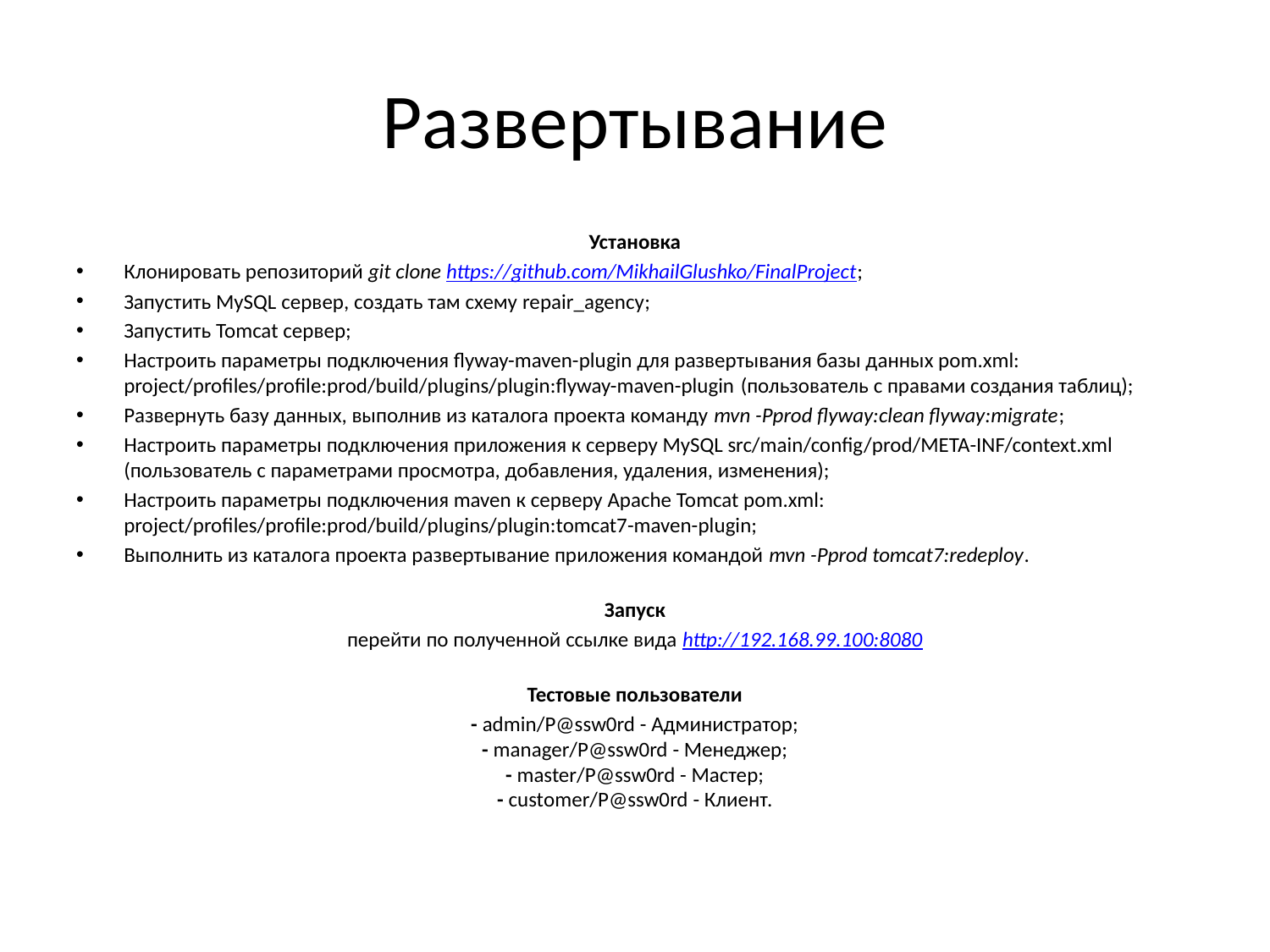

# Развертывание
Установка
Клонировать репозиторий git clone https://github.com/MikhailGlushko/FinalProject;
Запустить MySQL сервер, создать там схему repair_agency;
Запустить Tomcat сервер;
Настроить параметры подключения flyway-maven-plugin для развертывания базы данных pom.xml: project/profiles/profile:prod/build/plugins/plugin:flyway-maven-plugin (пользователь с правами создания таблиц);
Развернуть базу данных, выполнив из каталога проекта команду mvn -Pprod flyway:clean flyway:migrate;
Настроить параметры подключения приложения к серверу MySQL src/main/config/prod/META-INF/context.xml (пользователь с параметрами просмотра, добавления, удаления, изменения);
Настроить параметры подключения maven к серверу Apache Tomcat pom.xml: project/profiles/profile:prod/build/plugins/plugin:tomcat7-maven-plugin;
Выполнить из каталога проекта развертывание приложения командой mvn -Pprod tomcat7:redeploy.
Запуск
перейти по полученной ссылке вида http://192.168.99.100:8080
Тестовые пользователи
- admin/P@ssw0rd - Администратор;
- manager/P@ssw0rd - Менеджер;
- master/P@ssw0rd - Мастер;
- customer/P@ssw0rd - Клиент.